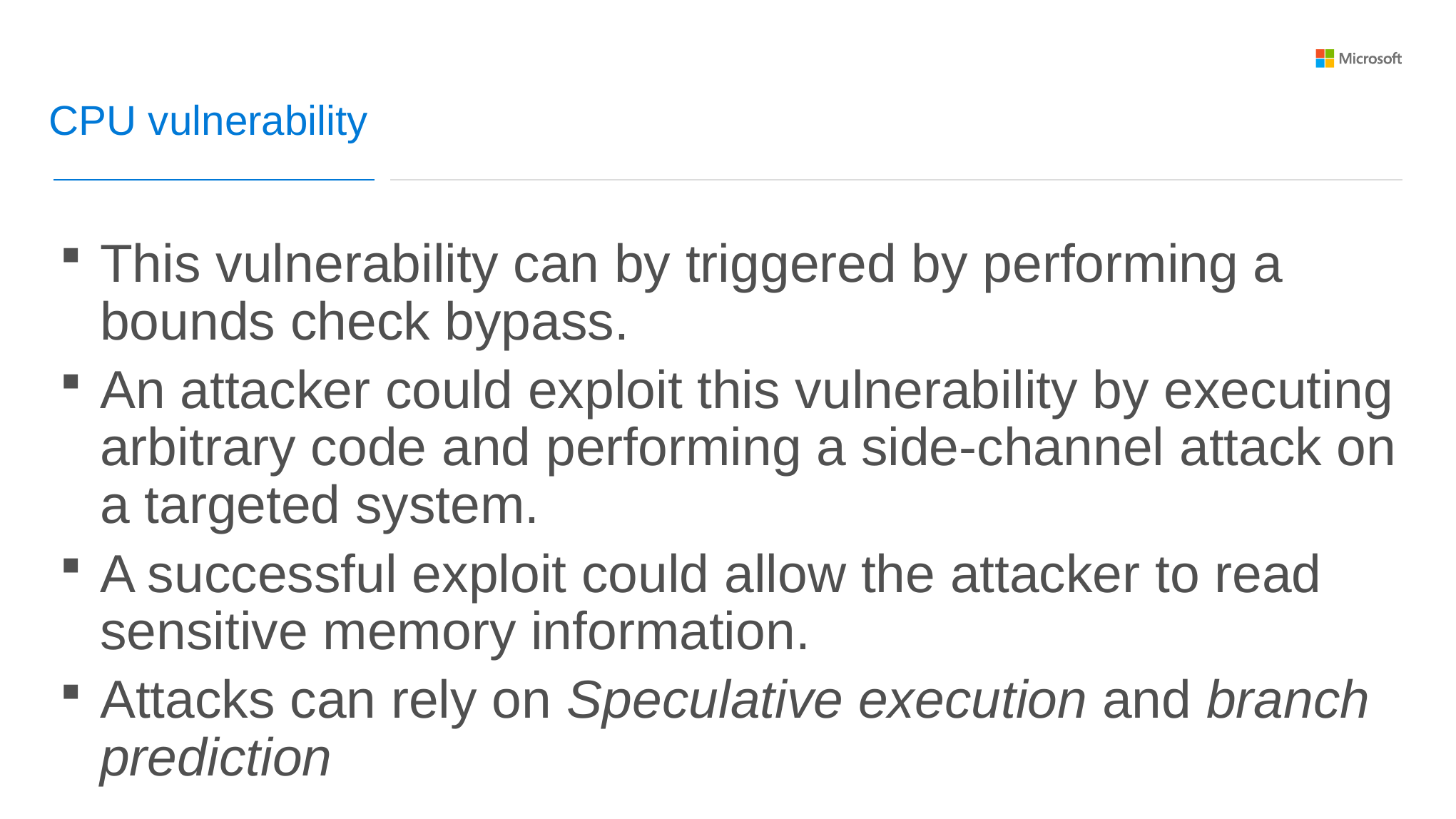

CPU vulnerability
This vulnerability can by triggered by performing a bounds check bypass.
An attacker could exploit this vulnerability by executing arbitrary code and performing a side-channel attack on a targeted system.
A successful exploit could allow the attacker to read sensitive memory information.
Attacks can rely on Speculative execution and branch prediction